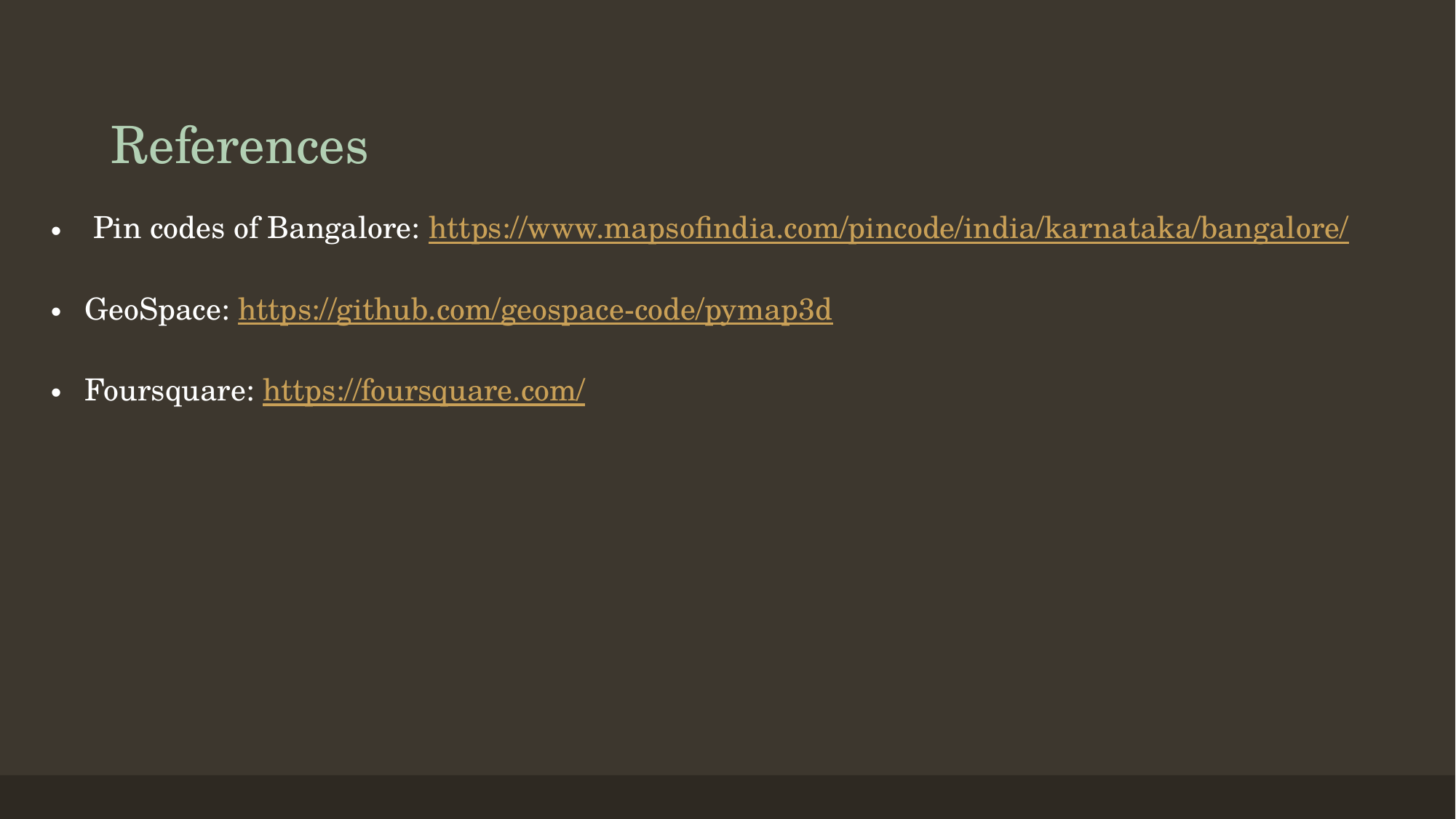

# References
 Pin codes of Bangalore: https://www.mapsofindia.com/pincode/india/karnataka/bangalore/

GeoSpace: https://github.com/geospace-code/pymap3d

Foursquare: https://foursquare.com/